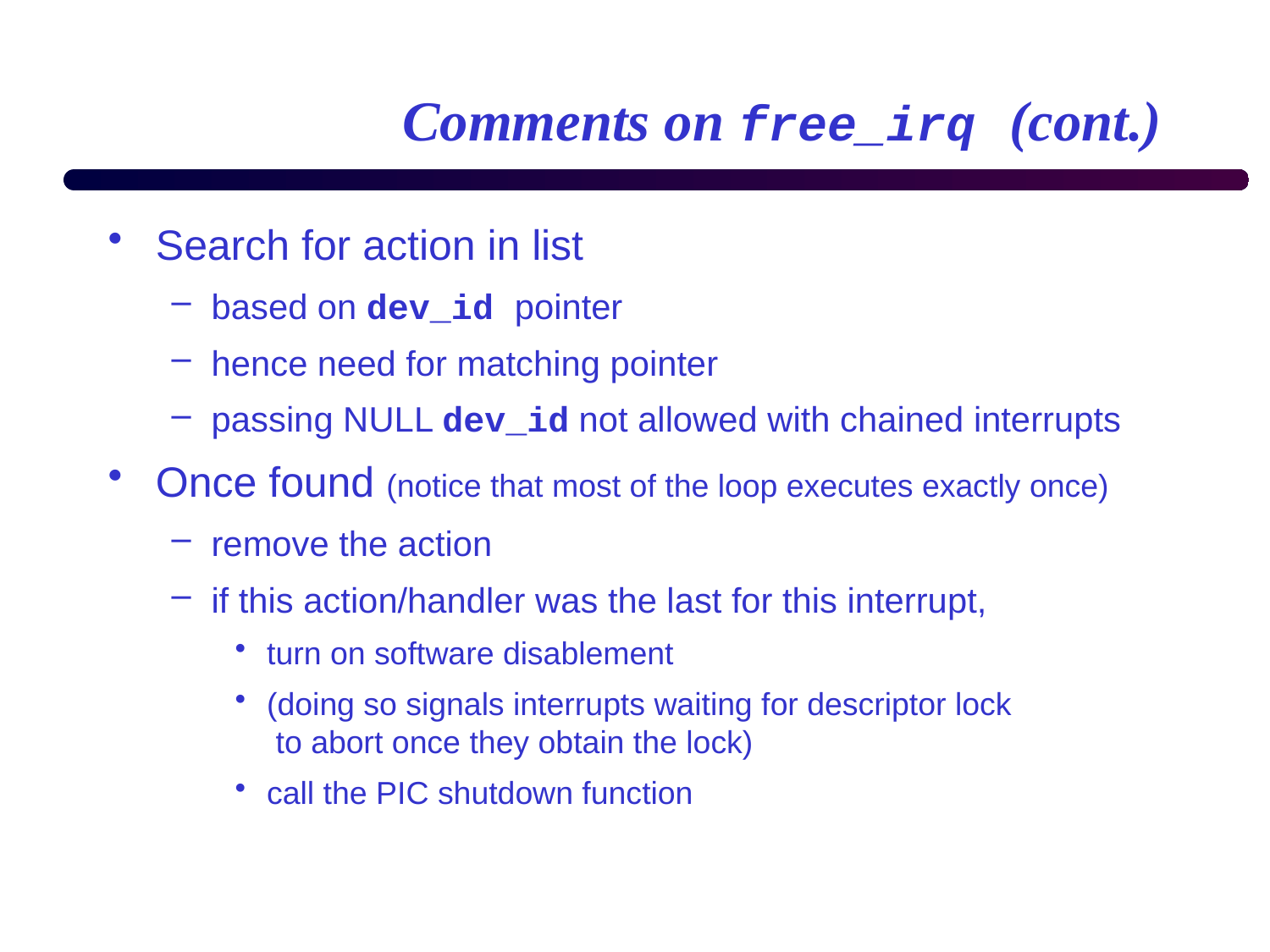

# Comments on free_irq (cont.)
Search for action in list
based on dev_id pointer
hence need for matching pointer
passing NULL dev_id not allowed with chained interrupts
Once found (notice that most of the loop executes exactly once)
remove the action
if this action/handler was the last for this interrupt,
turn on software disablement
(doing so signals interrupts waiting for descriptor lock
 to abort once they obtain the lock)
call the PIC shutdown function